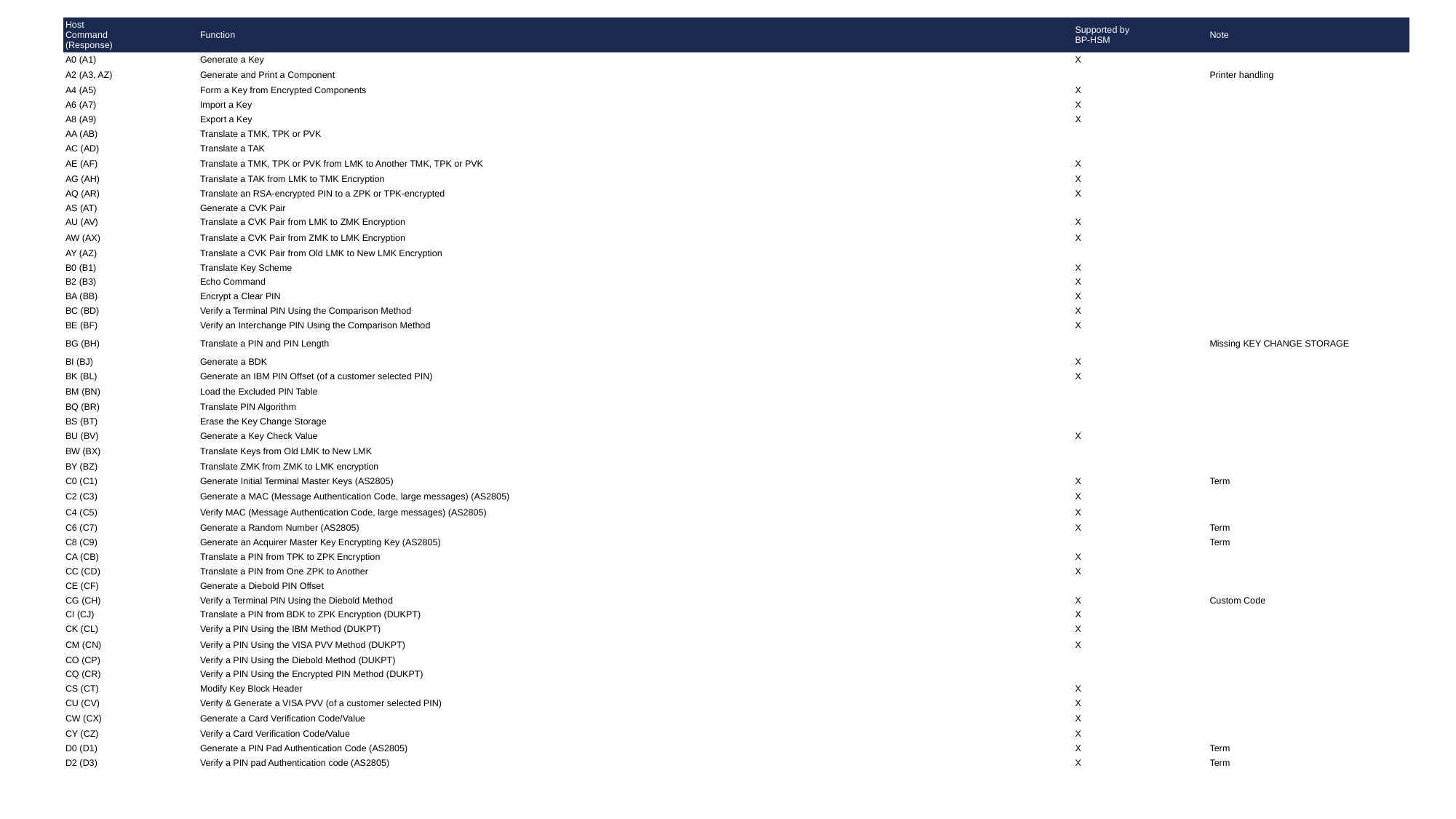

| Host Command (Response) | Function | Supported by BP-HSM | Note |
| --- | --- | --- | --- |
| A0 (A1) | Generate a Key | X |  |
| A2 (A3, AZ) | Generate and Print a Component |  | Printer handling |
| A4 (A5) | Form a Key from Encrypted Components | X |  |
| A6 (A7) | Import a Key | X |  |
| A8 (A9) | Export a Key | X |  |
| AA (AB) | Translate a TMK, TPK or PVK |  |  |
| AC (AD) | Translate a TAK |  |  |
| AE (AF) | Translate a TMK, TPK or PVK from LMK to Another TMK, TPK or PVK | X |  |
| AG (AH) | Translate a TAK from LMK to TMK Encryption | X |  |
| AQ (AR) | Translate an RSA-encrypted PIN to a ZPK or TPK-encrypted | X |  |
| AS (AT) | Generate a CVK Pair |  |  |
| AU (AV) | Translate a CVK Pair from LMK to ZMK Encryption | X |  |
| AW (AX) | Translate a CVK Pair from ZMK to LMK Encryption | X |  |
| AY (AZ) | Translate a CVK Pair from Old LMK to New LMK Encryption |  |  |
| B0 (B1) | Translate Key Scheme | X |  |
| B2 (B3) | Echo Command | X |  |
| BA (BB) | Encrypt a Clear PIN | X |  |
| BC (BD) | Verify a Terminal PIN Using the Comparison Method | X |  |
| BE (BF) | Verify an Interchange PIN Using the Comparison Method | X |  |
| BG (BH) | Translate a PIN and PIN Length |  | Missing KEY CHANGE STORAGE |
| BI (BJ) | Generate a BDK | X |  |
| BK (BL) | Generate an IBM PIN Offset (of a customer selected PIN) | X |  |
| BM (BN) | Load the Excluded PIN Table |  |  |
| BQ (BR) | Translate PIN Algorithm |  |  |
| BS (BT) | Erase the Key Change Storage |  |  |
| BU (BV) | Generate a Key Check Value | X |  |
| BW (BX) | Translate Keys from Old LMK to New LMK |  |  |
| BY (BZ) | Translate ZMK from ZMK to LMK encryption |  |  |
| C0 (C1) | Generate Initial Terminal Master Keys (AS2805) | X | Term |
| C2 (C3) | Generate a MAC (Message Authentication Code, large messages) (AS2805) | X |  |
| C4 (C5) | Verify MAC (Message Authentication Code, large messages) (AS2805) | X |  |
| C6 (C7) | Generate a Random Number (AS2805) | X | Term |
| C8 (C9) | Generate an Acquirer Master Key Encrypting Key (AS2805) |  | Term |
| CA (CB) | Translate a PIN from TPK to ZPK Encryption | X |  |
| CC (CD) | Translate a PIN from One ZPK to Another | X |  |
| CE (CF) | Generate a Diebold PIN Offset |  |  |
| CG (CH) | Verify a Terminal PIN Using the Diebold Method | X | Custom Code |
| CI (CJ) | Translate a PIN from BDK to ZPK Encryption (DUKPT) | X |  |
| CK (CL) | Verify a PIN Using the IBM Method (DUKPT) | X |  |
| CM (CN) | Verify a PIN Using the VISA PVV Method (DUKPT) | X |  |
| CO (CP) | Verify a PIN Using the Diebold Method (DUKPT) |  |  |
| CQ (CR) | Verify a PIN Using the Encrypted PIN Method (DUKPT) |  |  |
| CS (CT) | Modify Key Block Header | X |  |
| CU (CV) | Verify & Generate a VISA PVV (of a customer selected PIN) | X |  |
| CW (CX) | Generate a Card Verification Code/Value | X |  |
| CY (CZ) | Verify a Card Verification Code/Value | X |  |
| D0 (D1) | Generate a PIN Pad Authentication Code (AS2805) | X | Term |
| D2 (D3) | Verify a PIN pad Authentication code (AS2805) | X | Term |